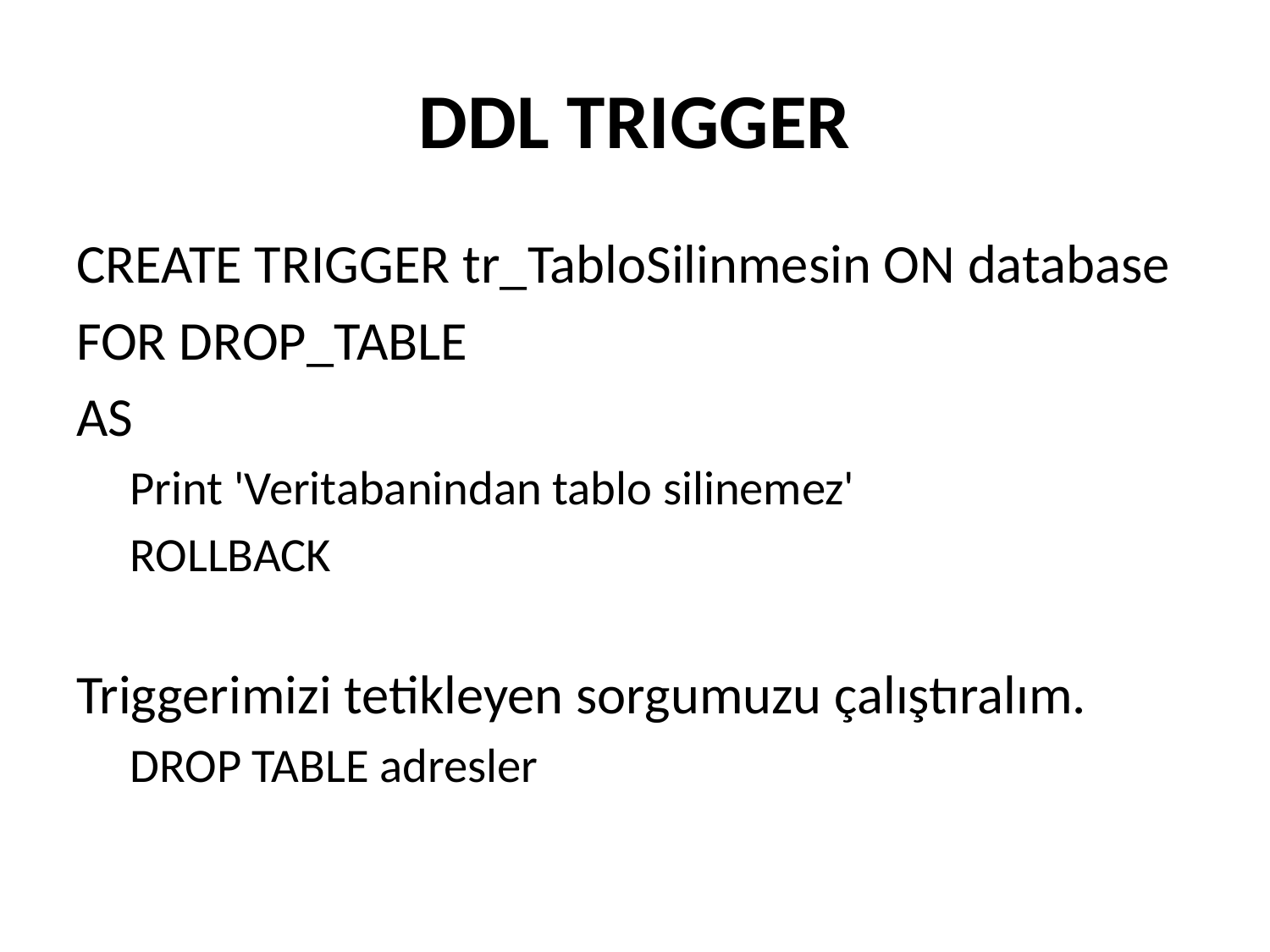

# DDL TRIGGER
CREATE TRIGGER tr_TabloSilinmesin ON database
FOR DROP_TABLE
AS
Print 'Veritabanindan tablo silinemez'
ROLLBACK

Triggerimizi tetikleyen sorgumuzu çalıştıralım.
DROP TABLE adresler